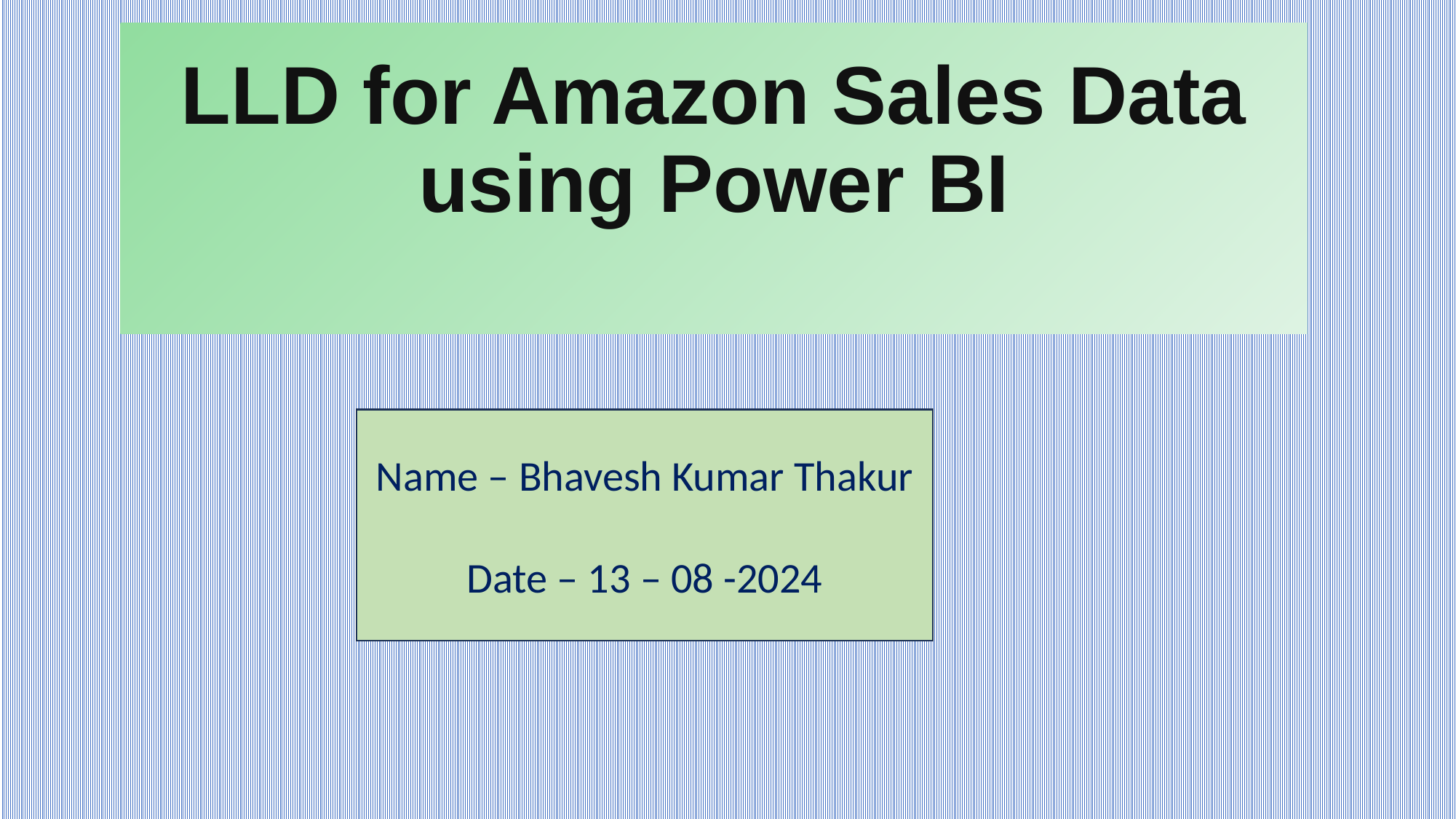

# LLD for Amazon Sales Data using Power BI
Name – Bhavesh Kumar Thakur

Date – 13 – 08 -2024